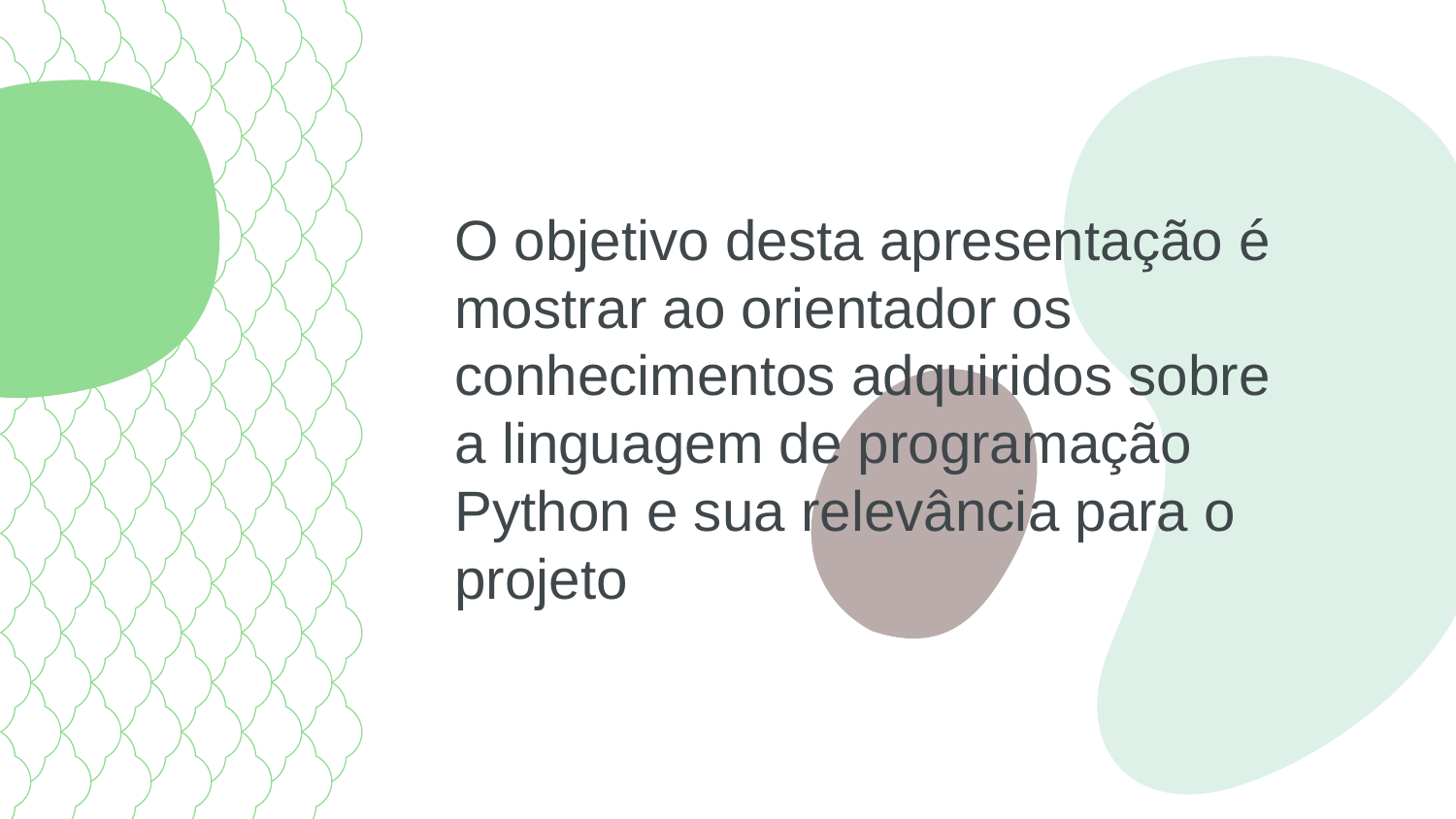

O objetivo desta apresentação é
mostrar ao orientador os conhecimentos adquiridos sobre a linguagem de programação Python e sua relevância para o projeto